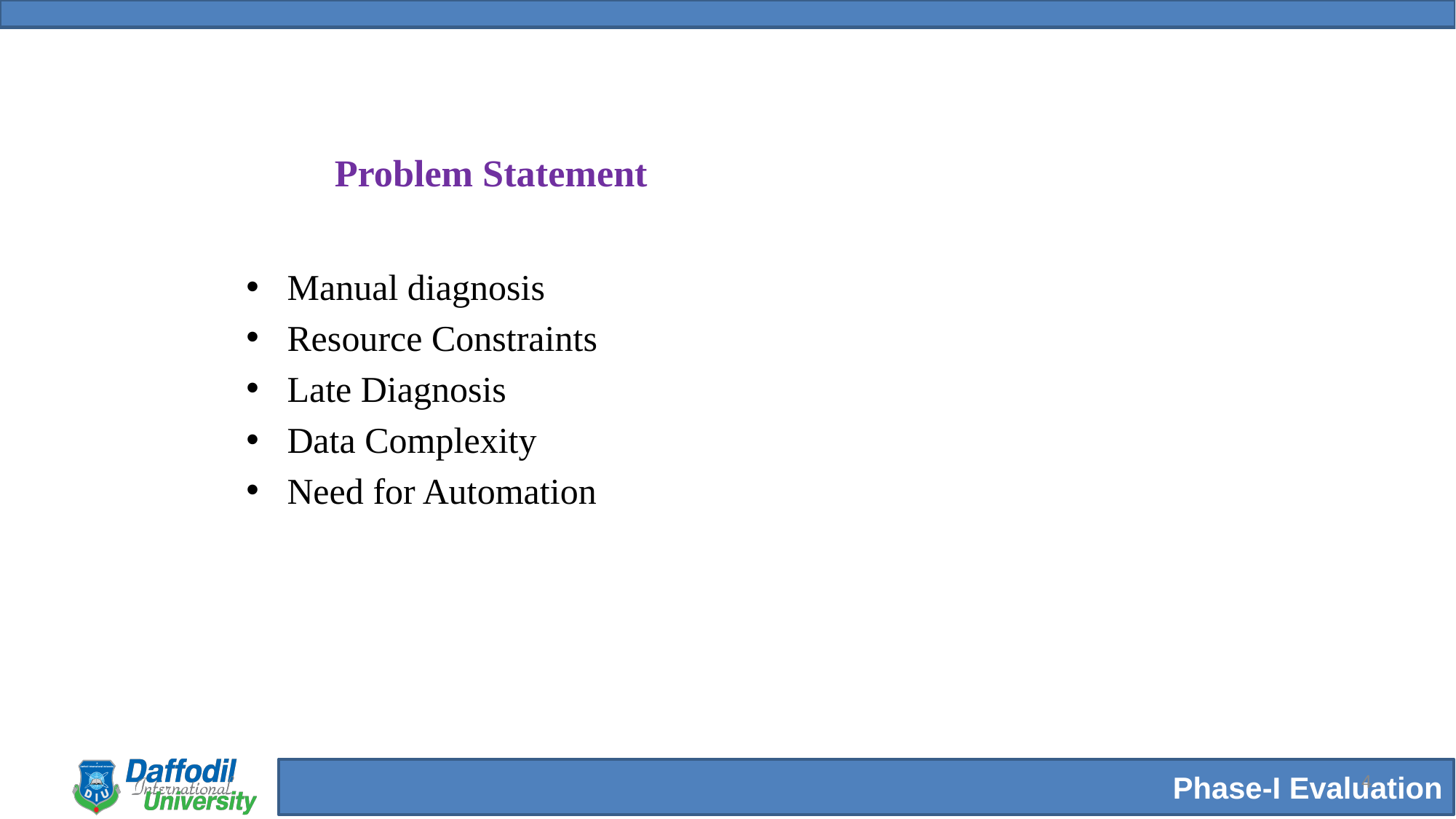

# Problem Statement
Manual diagnosis
Resource Constraints
Late Diagnosis
Data Complexity
Need for Automation

4